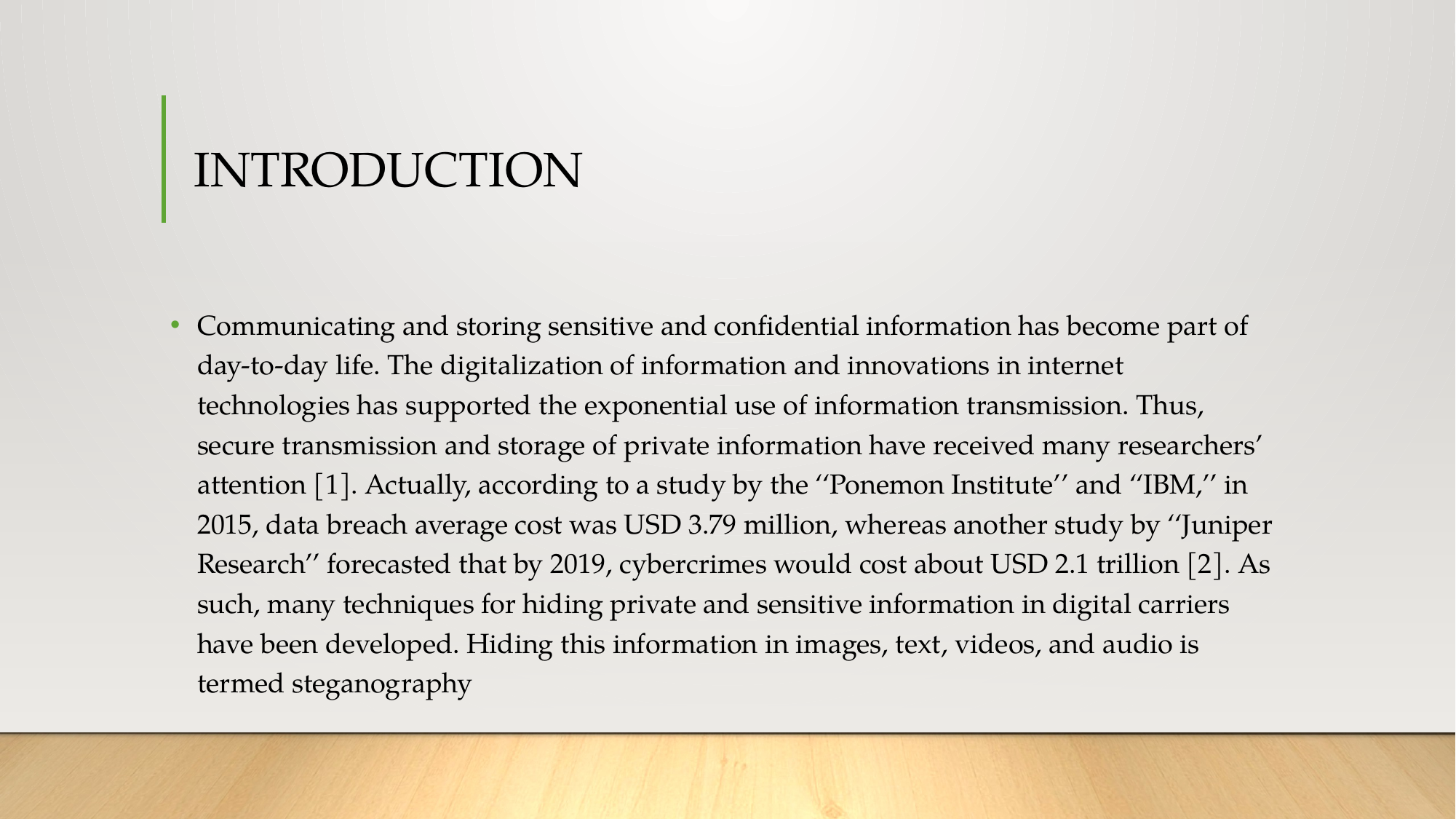

# INTRODUCTION
Communicating and storing sensitive and confidential information has become part of day-to-day life. The digitalization of information and innovations in internet technologies has supported the exponential use of information transmission. Thus, secure transmission and storage of private information have received many researchers’ attention [1]. Actually, according to a study by the ‘‘Ponemon Institute’’ and ‘‘IBM,’’ in 2015, data breach average cost was USD 3.79 million, whereas another study by ‘‘Juniper Research’’ forecasted that by 2019, cybercrimes would cost about USD 2.1 trillion [2]. As such, many techniques for hiding private and sensitive information in digital carriers have been developed. Hiding this information in images, text, videos, and audio is termed steganography